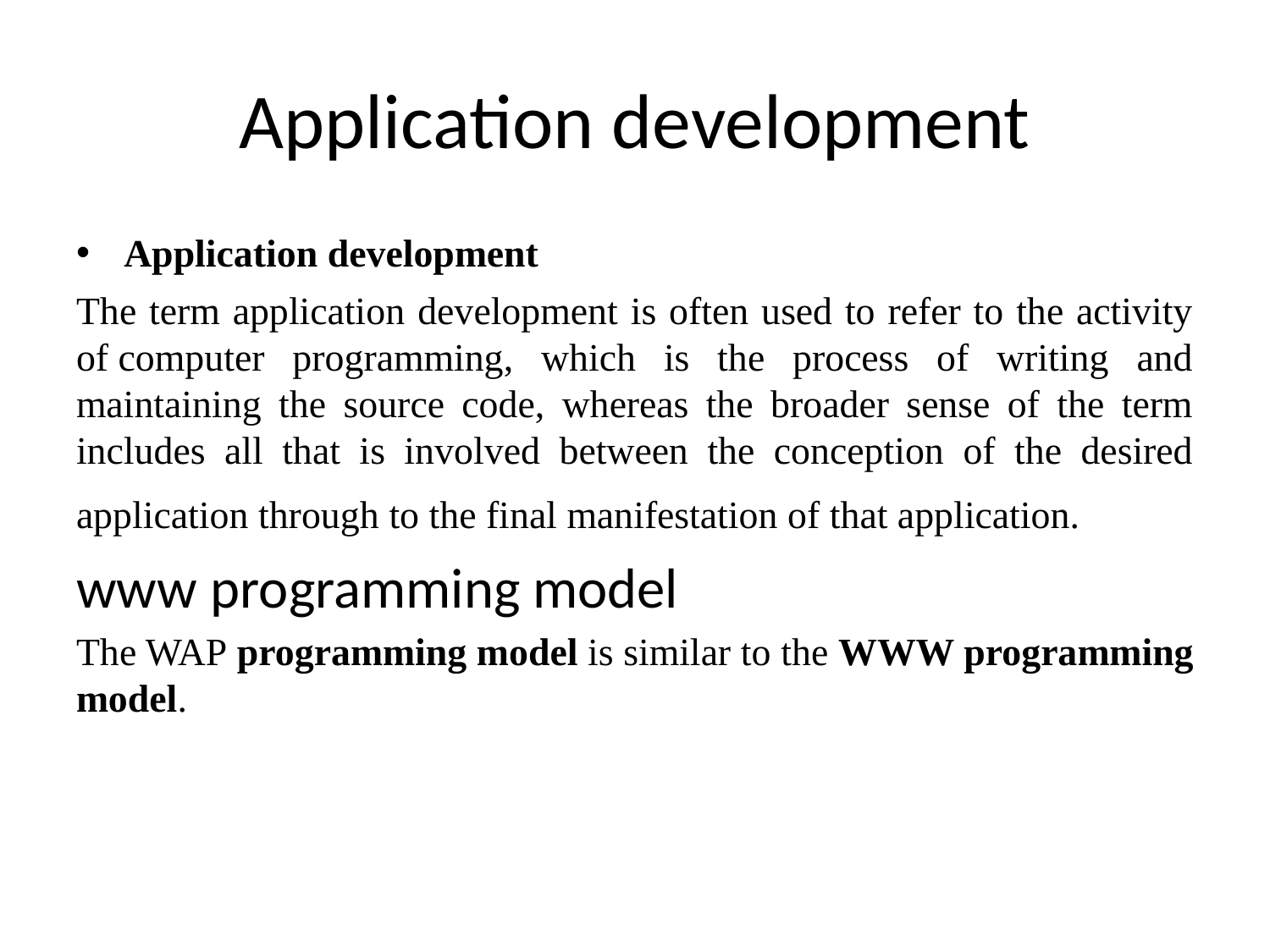

# Application development
Application development
The term application development is often used to refer to the activity of computer programming, which is the process of writing and maintaining the source code, whereas the broader sense of the term includes all that is involved between the conception of the desired application through to the final manifestation of that application.
www programming model
The WAP programming model is similar to the WWW programming model.